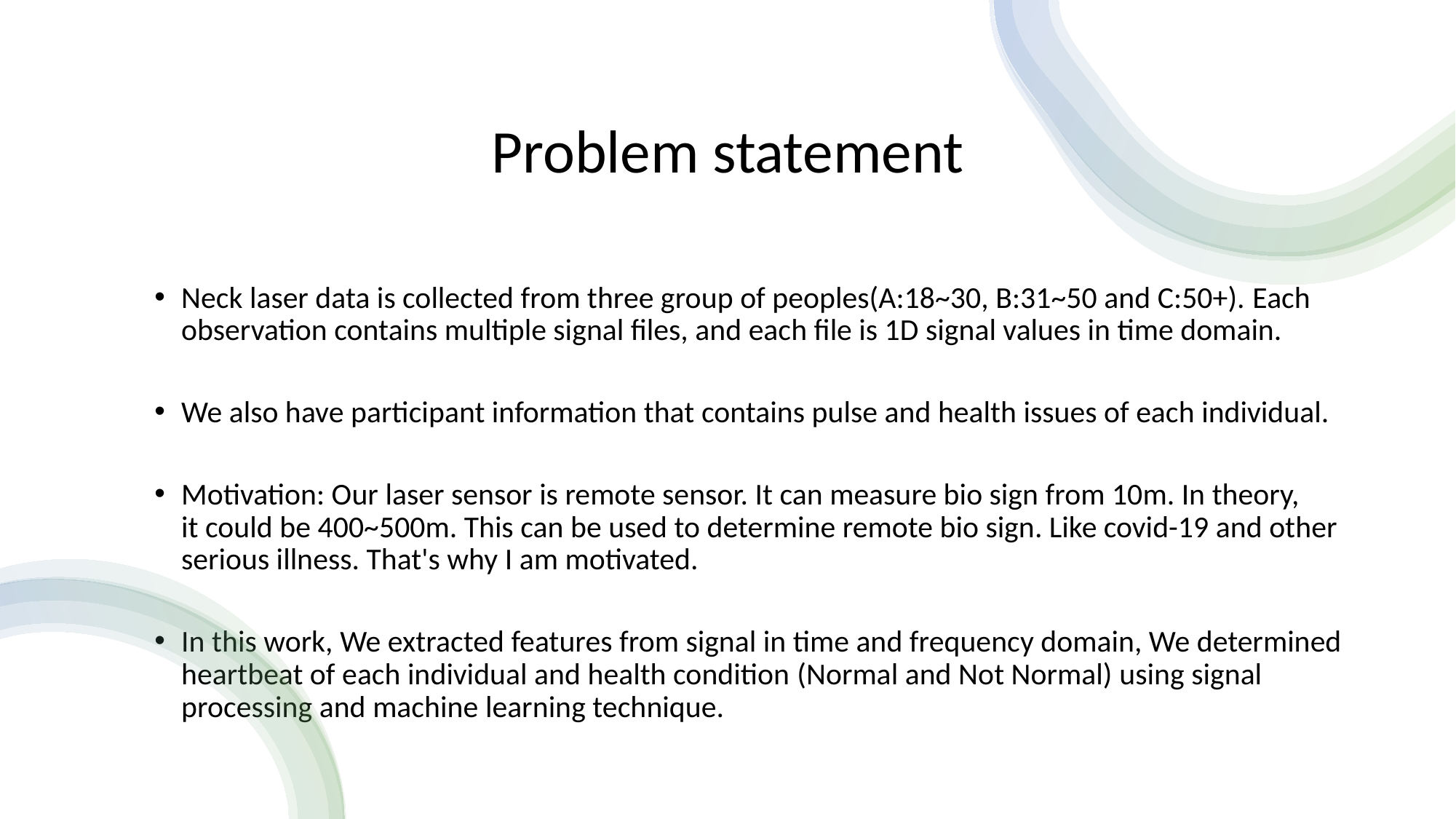

# Problem statement

Neck laser data is collected from three group of peoples(A:18~30, B:31~50 and C:50+). Each observation contains multiple signal files, and each file is 1D signal values in time domain.

We also have participant information that contains pulse and health issues of each individual.

Motivation: Our laser sensor is remote sensor. It can measure bio sign from 10m. In theory,  it could be 400~500m. This can be used to determine remote bio sign. Like covid-19 and other serious illness. That's why I am motivated.

In this work, We extracted features from signal in time and frequency domain, We determined heartbeat of each individual and health condition (Normal and Not Normal) using signal processing and machine learning technique.